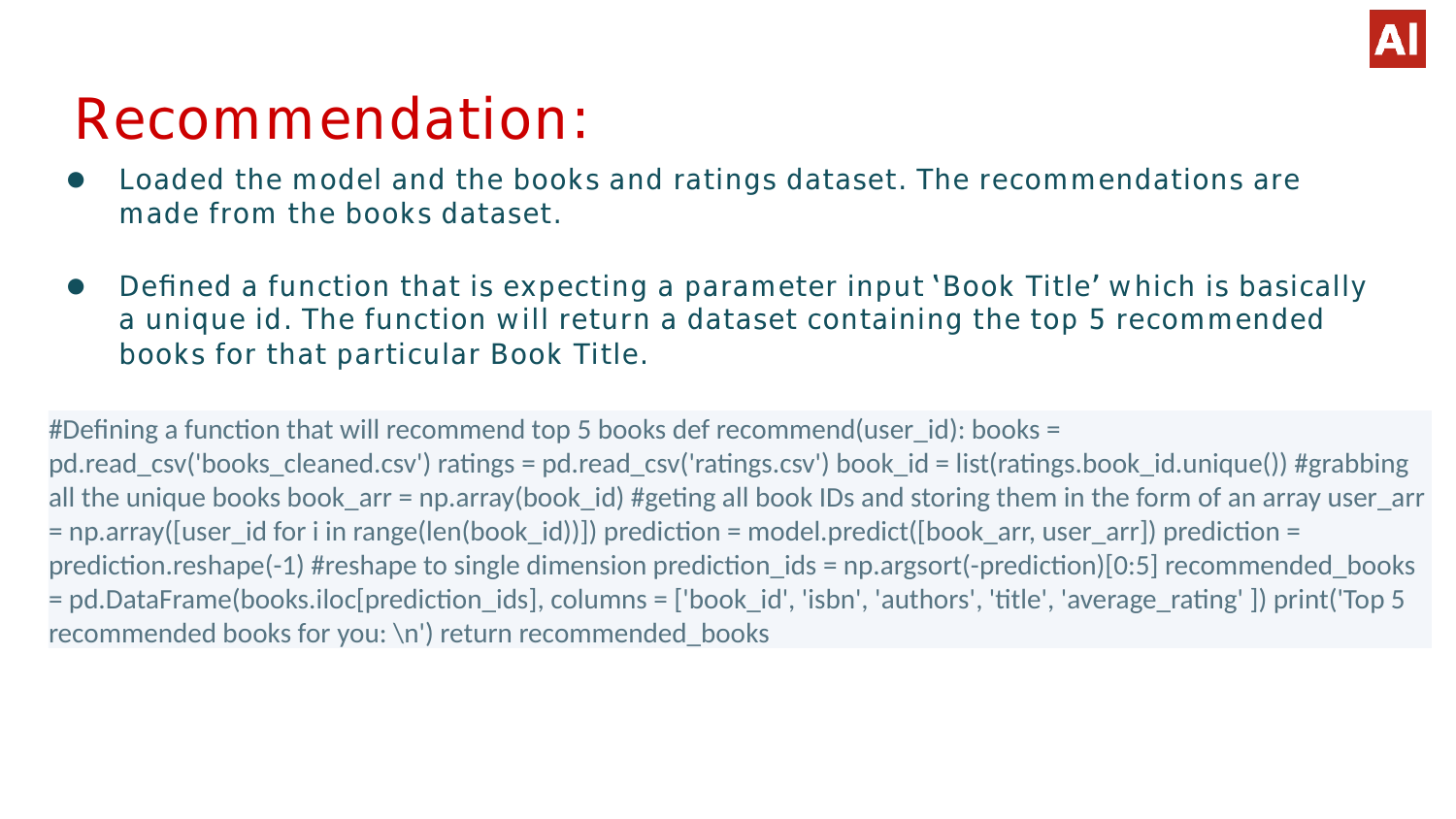

# Recommendation:
Loaded the model and the books and ratings dataset. The recommendations are made from the books dataset.

Defined a function that is expecting a parameter input ‘Book Title’ which is basically a unique id. The function will return a dataset containing the top 5 recommended books for that particular Book Title.
#Defining a function that will recommend top 5 books def recommend(user_id): books = pd.read_csv('books_cleaned.csv') ratings = pd.read_csv('ratings.csv') book_id = list(ratings.book_id.unique()) #grabbing all the unique books book_arr = np.array(book_id) #geting all book IDs and storing them in the form of an array user_arr = np.array([user_id for i in range(len(book_id))]) prediction = model.predict([book_arr, user_arr]) prediction = prediction.reshape(-1) #reshape to single dimension prediction_ids = np.argsort(-prediction)[0:5] recommended_books = pd.DataFrame(books.iloc[prediction_ids], columns = ['book_id', 'isbn', 'authors', 'title', 'average_rating' ]) print('Top 5 recommended books for you: \n') return recommended_books